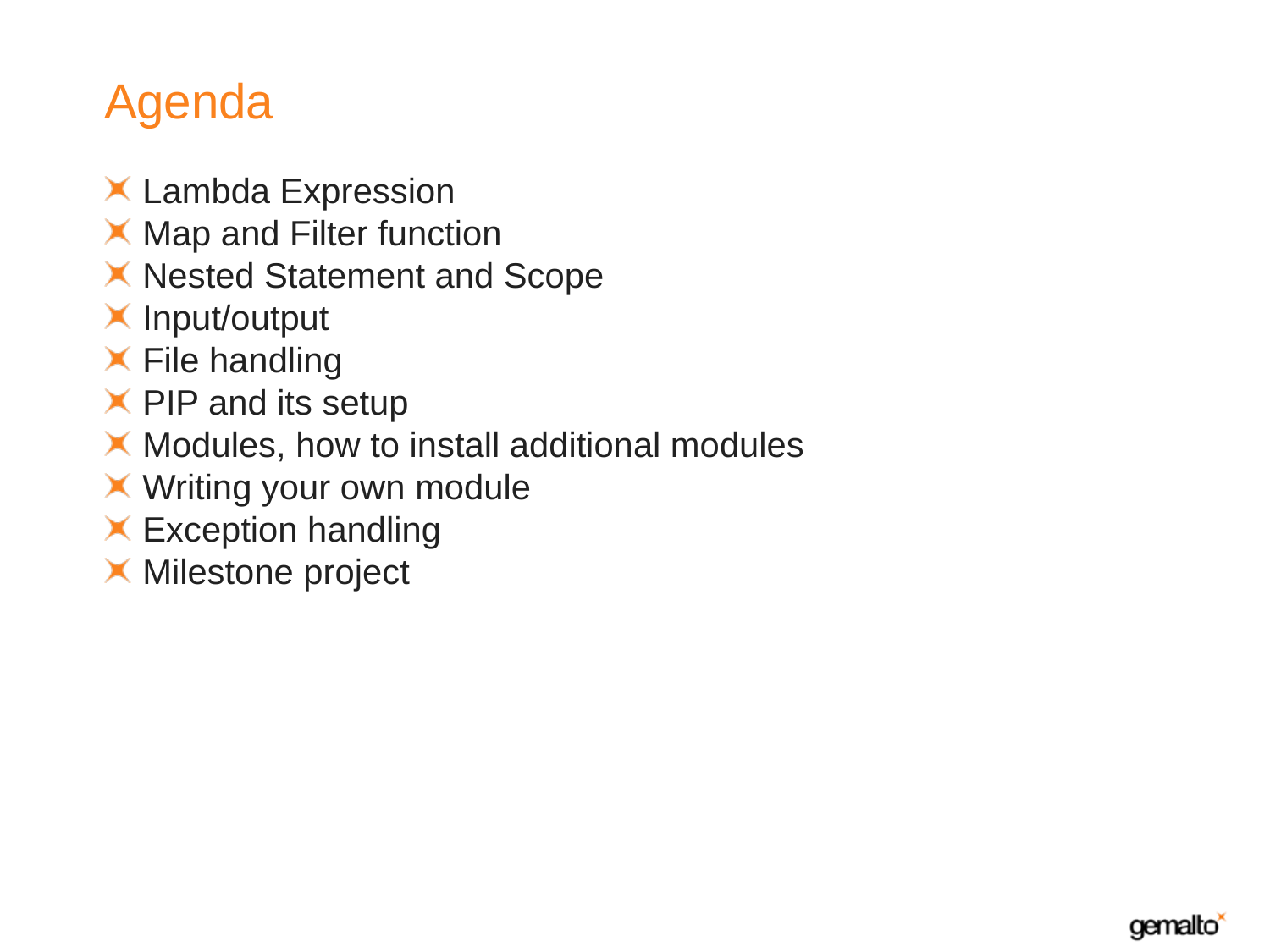

# Agenda
Lambda Expression
Map and Filter function
Nested Statement and Scope
Input/output
File handling
PIP and its setup
Modules, how to install additional modules
Writing your own module
Exception handling
Milestone project